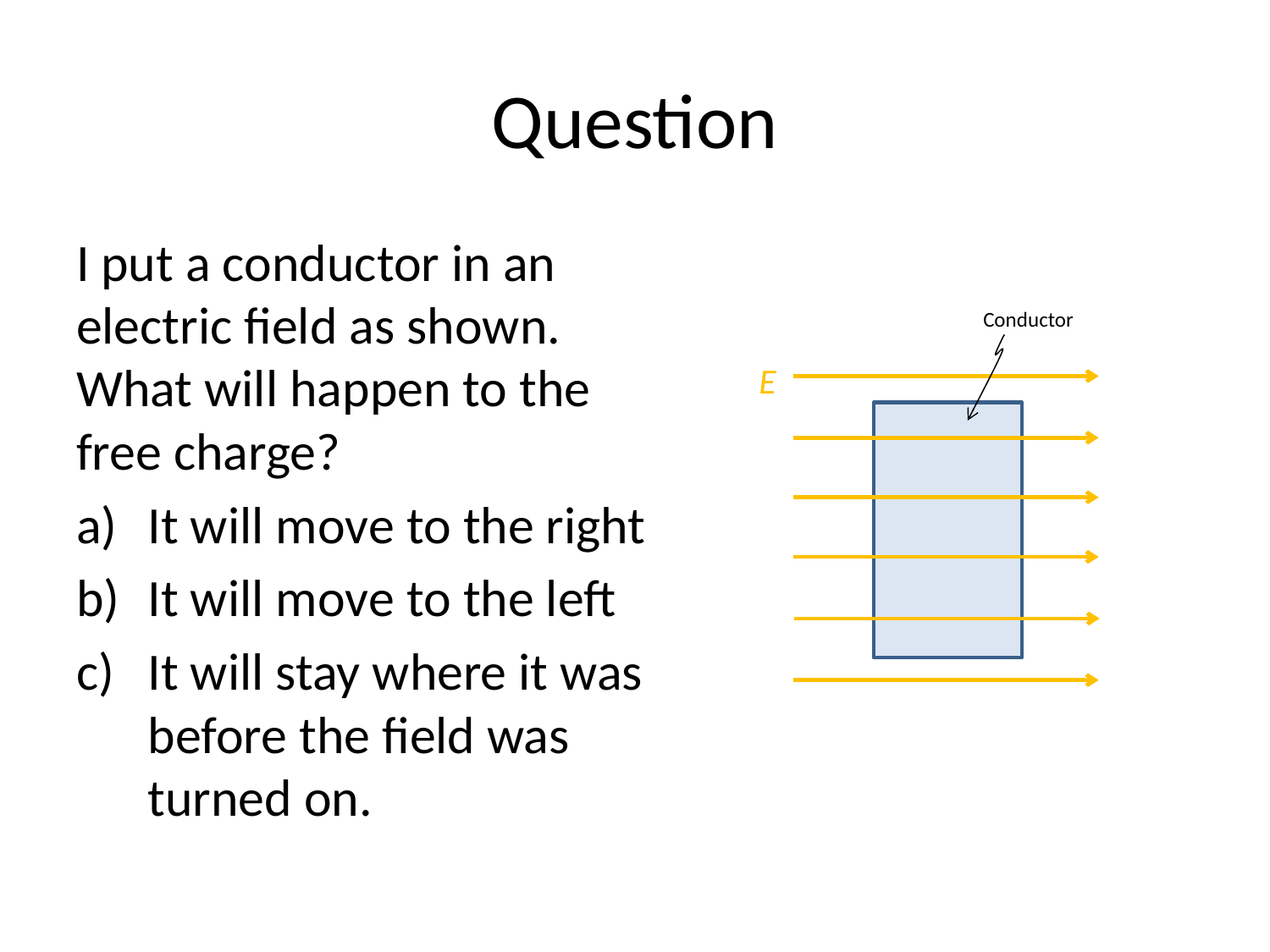

# Question
I put a conductor in an electric field as shown. What will happen to the free charge?
It will move to the right
It will move to the left
It will stay where it was before the field was turned on.
Conductor

E